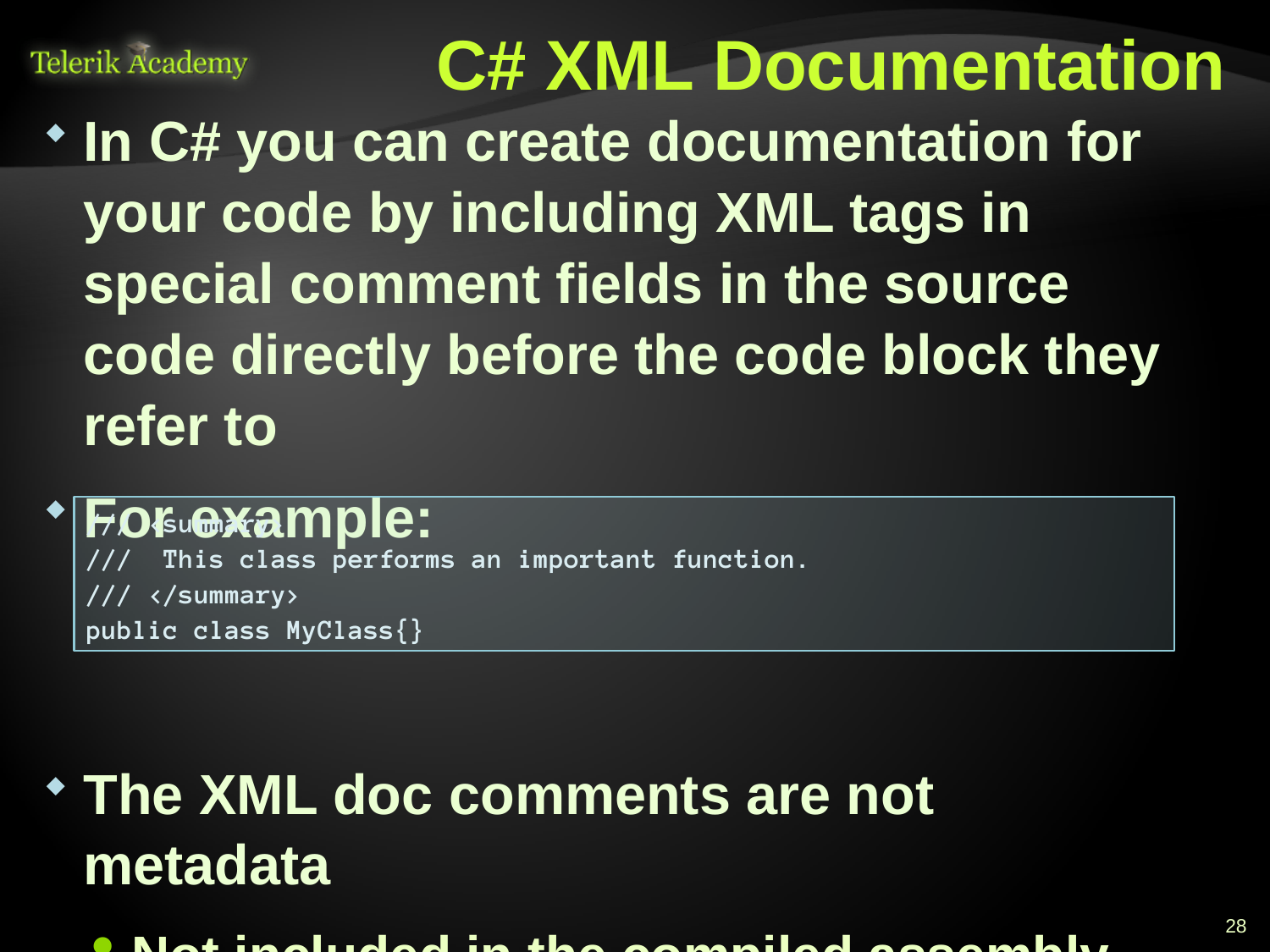

# C# XML Documentation
In C# you can create documentation for your code by including XML tags in special comment fields in the source code directly before the code block they refer to
For example:

The XML doc comments are not metadata
Not included in the compiled assembly and are not accessible through reflection

/// <summary>
///  This class performs an important function.
/// </summary>
public class MyClass{}
28